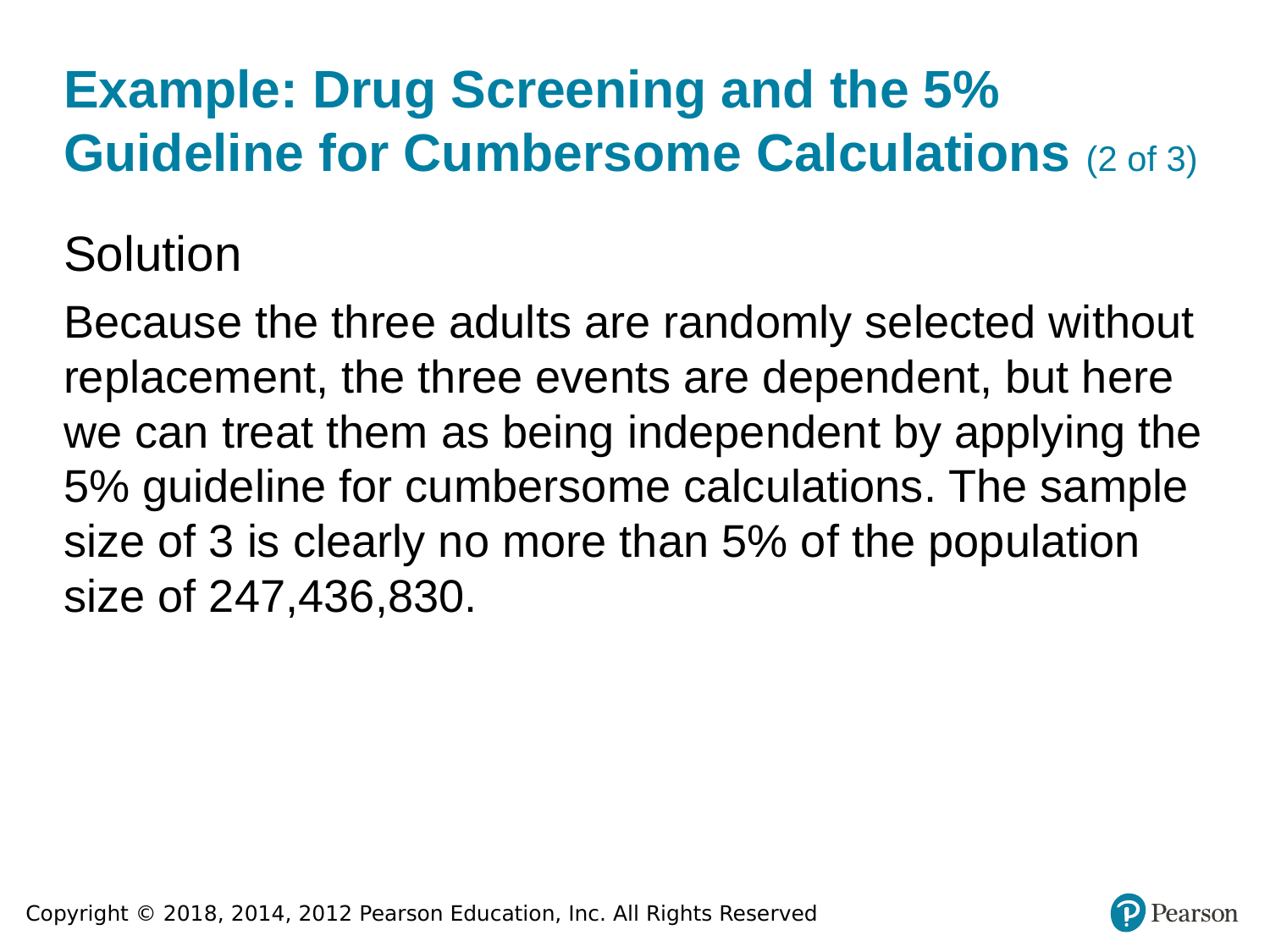

# Example: Drug Screening and the 5% Guideline for Cumbersome Calculations (2 of 3)
Solution
Because the three adults are randomly selected without replacement, the three events are dependent, but here we can treat them as being independent by applying the 5% guideline for cumbersome calculations. The sample size of 3 is clearly no more than 5% of the population size of 247,436,830.